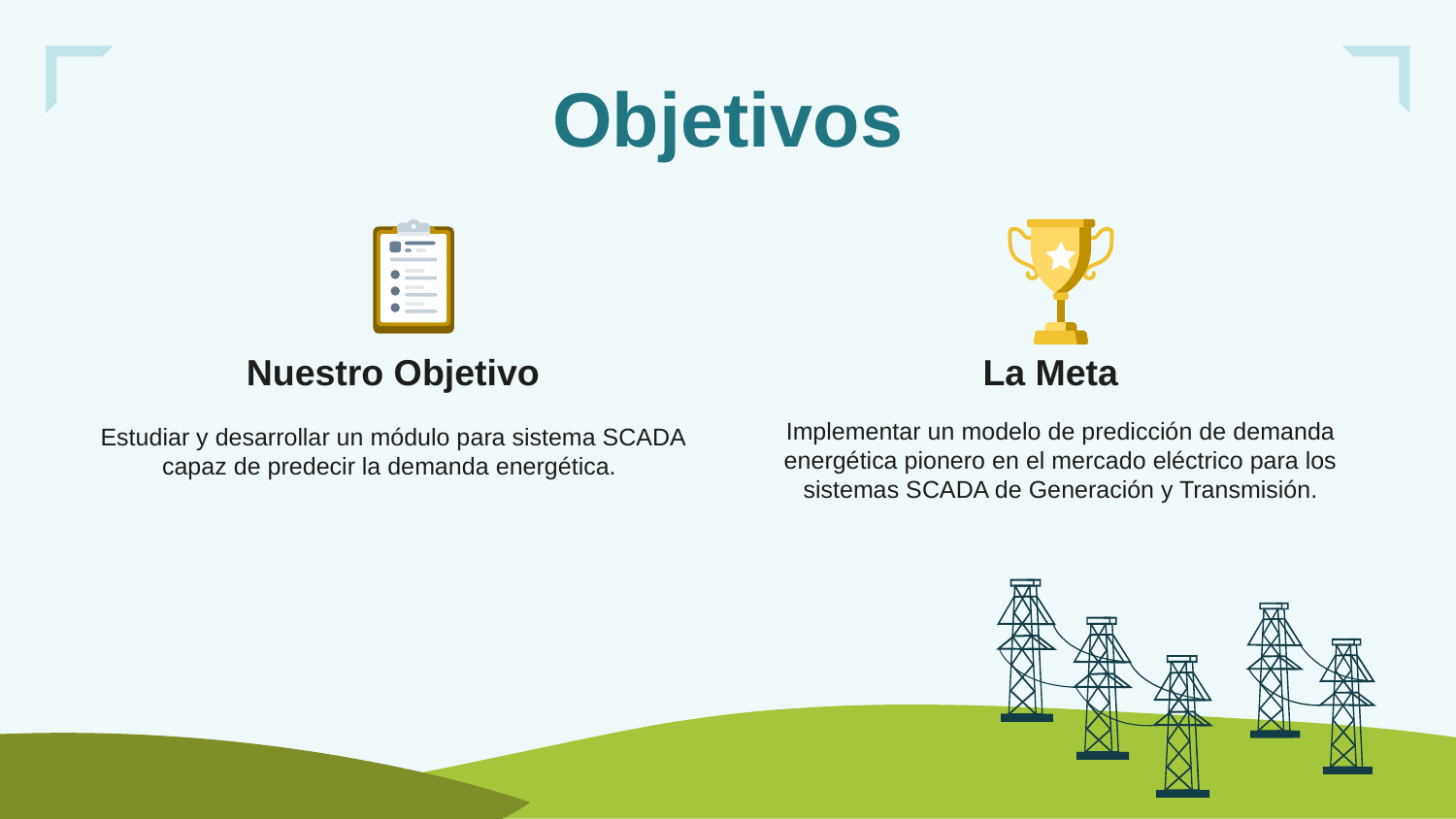

# Objetivos

La Meta
Nuestro Objetivo
Implementar un modelo de predicción de demanda energética pionero en el mercado eléctrico para los sistemas SCADA de Generación y Transmisión.
Estudiar y desarrollar un módulo para sistema SCADA capaz de predecir la demanda energética.